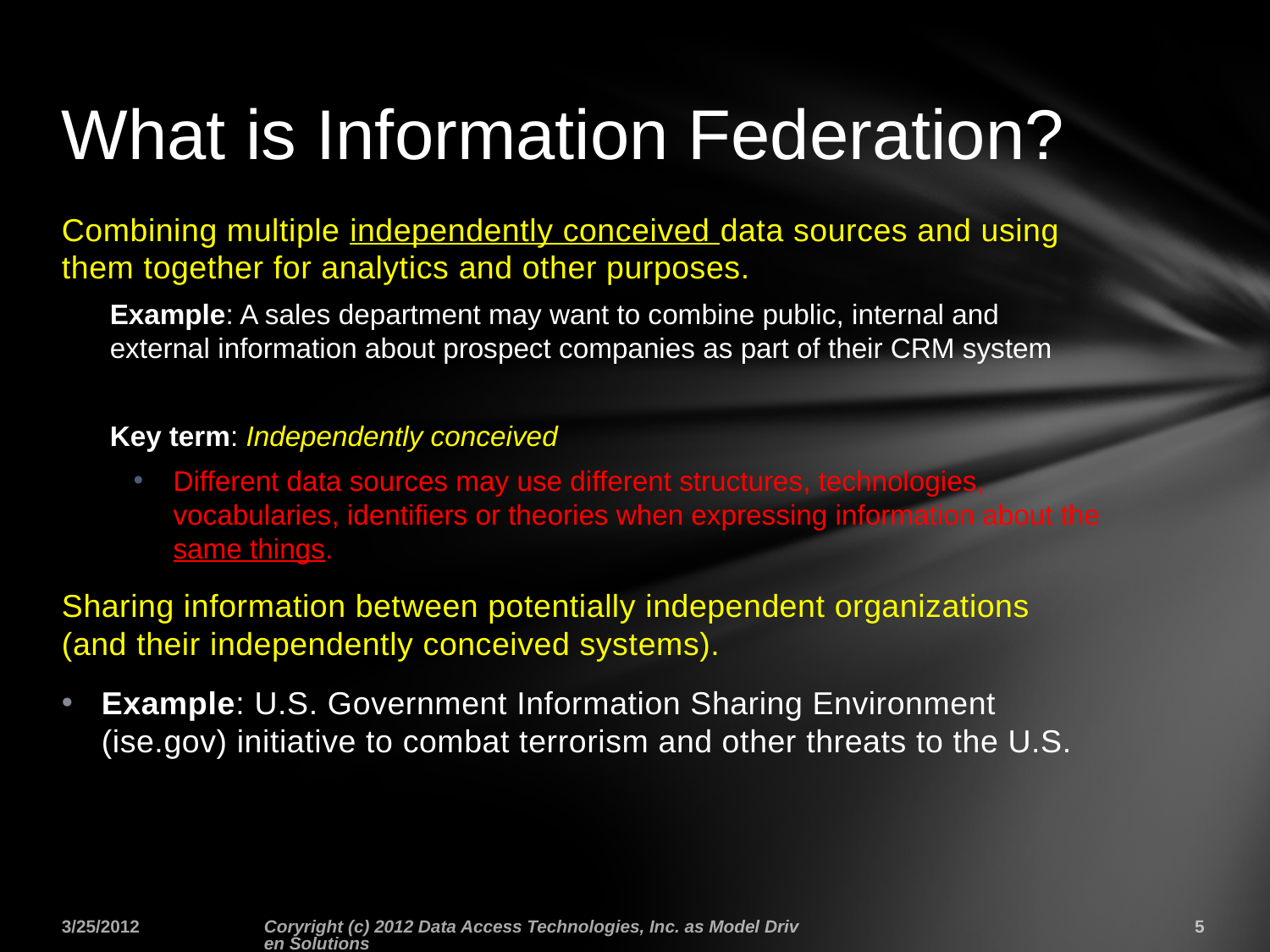

# What is Information Federation?
Combining multiple independently conceived data sources and using them together for analytics and other purposes.
Example: A sales department may want to combine public, internal and external information about prospect companies as part of their CRM system

Key term: Independently conceived
Different data sources may use different structures, technologies, vocabularies, identifiers or theories when expressing information about the same things.
Sharing information between potentially independent organizations (and their independently conceived systems).
Example: U.S. Government Information Sharing Environment (ise.gov) initiative to combat terrorism and other threats to the U.S.

3/25/2012
Coryright (c) 2012 Data Access Technologies, Inc. as Model Driven Solutions
5